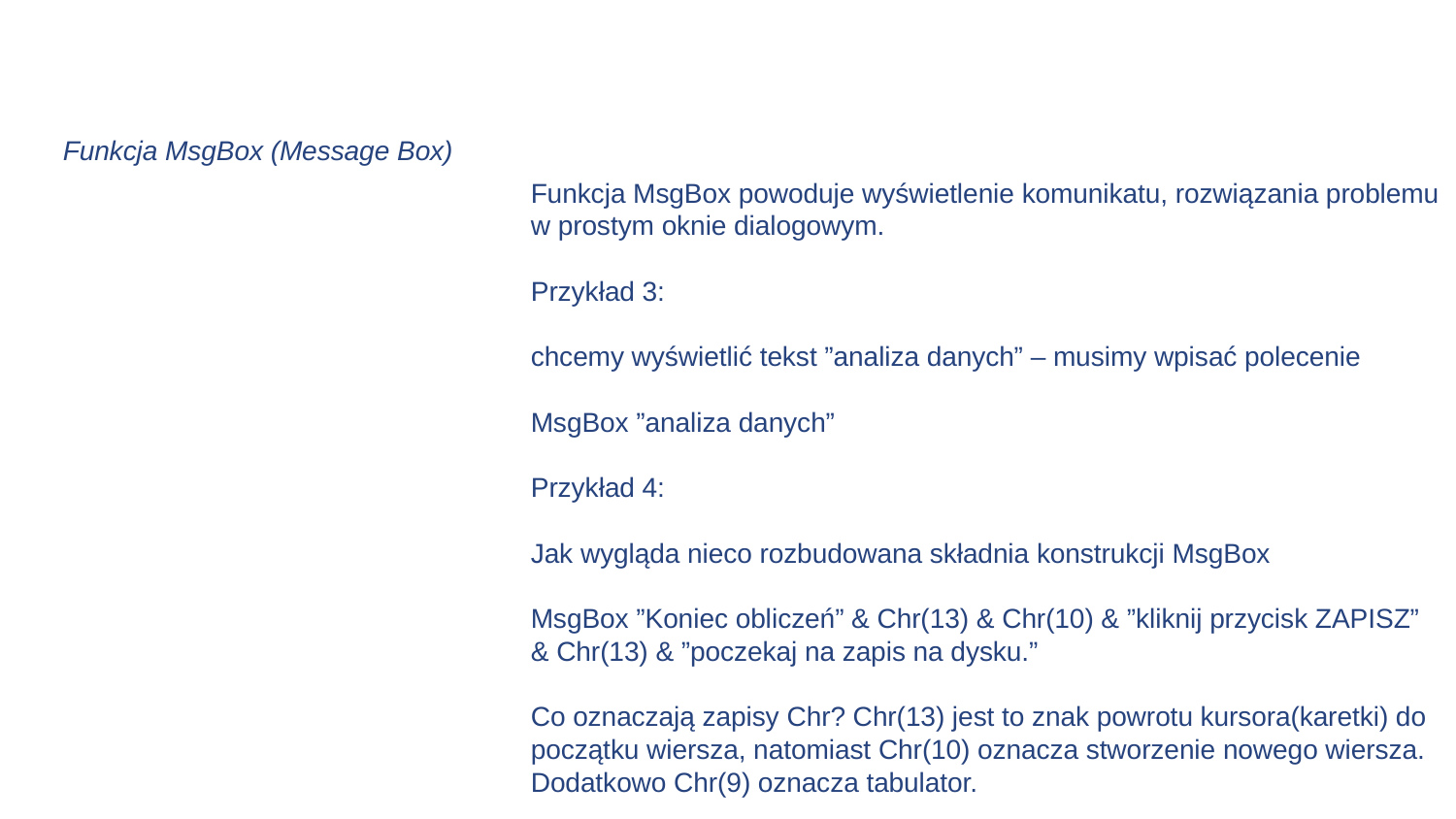

Funkcja MsgBox (Message Box)
Funkcja MsgBox powoduje wyświetlenie komunikatu, rozwiązania problemu w prostym oknie dialogowym.

Przykład 3:

chcemy wyświetlić tekst ”analiza danych” – musimy wpisać polecenie

MsgBox ”analiza danych”

Przykład 4:

Jak wygląda nieco rozbudowana składnia konstrukcji MsgBox

MsgBox ”Koniec obliczeń” & Chr(13) & Chr(10) & ”kliknij przycisk ZAPISZ” & Chr(13) & ”poczekaj na zapis na dysku.”

Co oznaczają zapisy Chr? Chr(13) jest to znak powrotu kursora(karetki) do początku wiersza, natomiast Chr(10) oznacza stworzenie nowego wiersza. Dodatkowo Chr(9) oznacza tabulator.